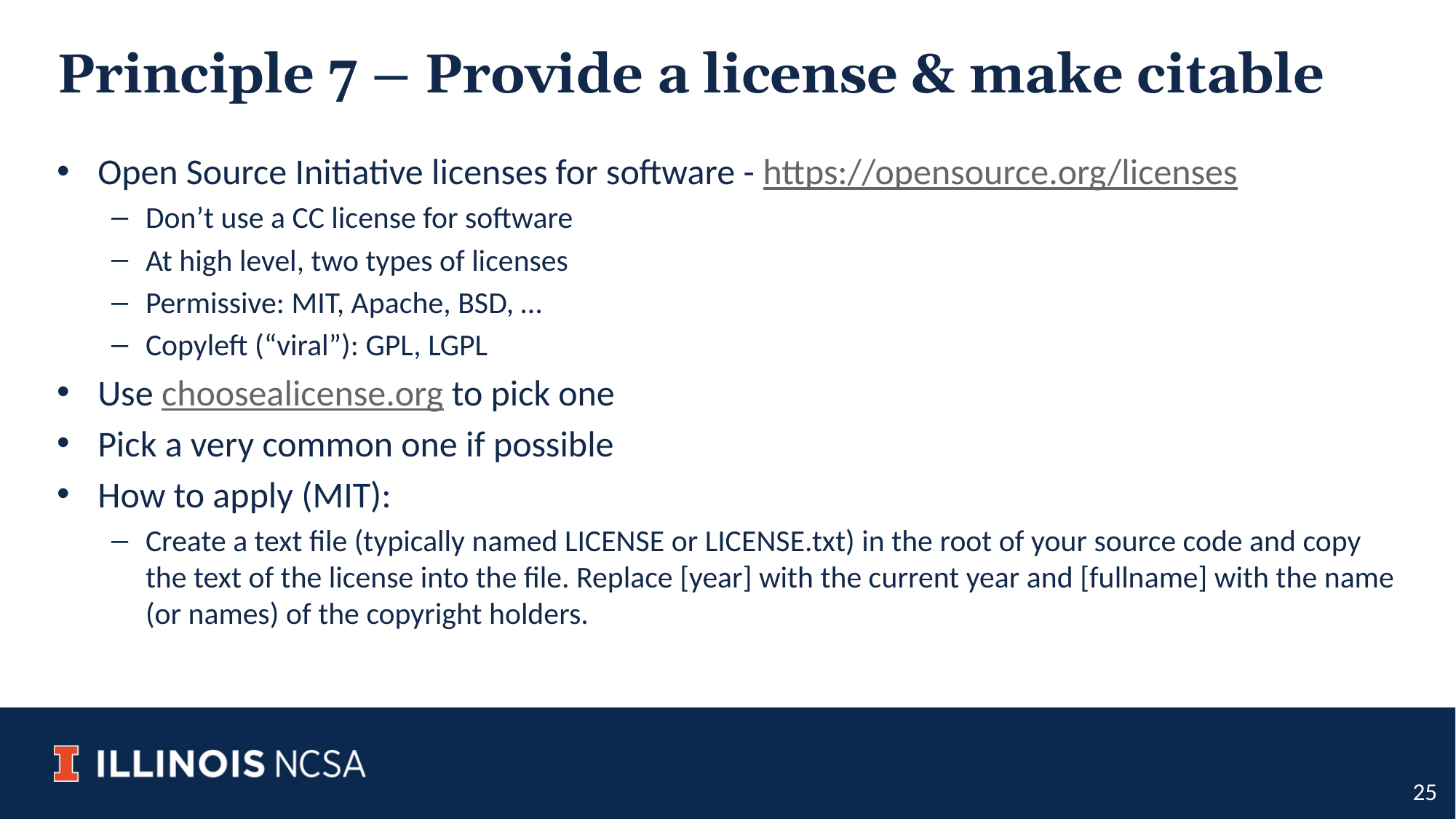

# Principle 7 – Provide a license & make citable
Open Source Initiative licenses for software - https://opensource.org/licenses
Don’t use a CC license for software
At high level, two types of licenses
Permissive: MIT, Apache, BSD, …
Copyleft (“viral”): GPL, LGPL
Use choosealicense.org to pick one
Pick a very common one if possible
How to apply (MIT):
Create a text file (typically named LICENSE or LICENSE.txt) in the root of your source code and copy the text of the license into the file. Replace [year] with the current year and [fullname] with the name (or names) of the copyright holders.